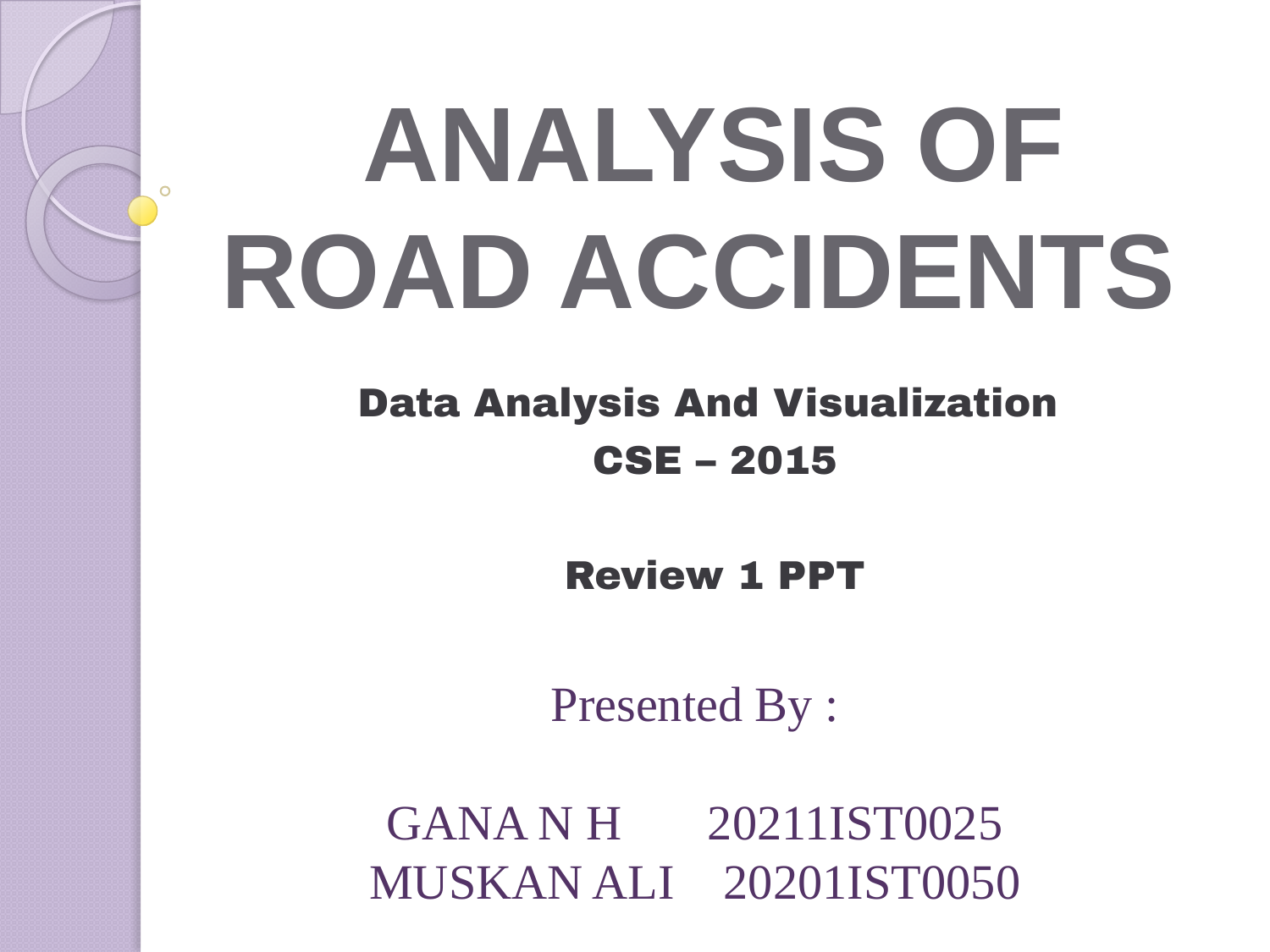

# ANALYSIS OF ROAD ACCIDENTS
Data Analysis And Visualization
CSE – 2015

Review 1 PPT
Presented By :

GANA N H       20211IST0025
MUSKAN ALI    20201IST0050